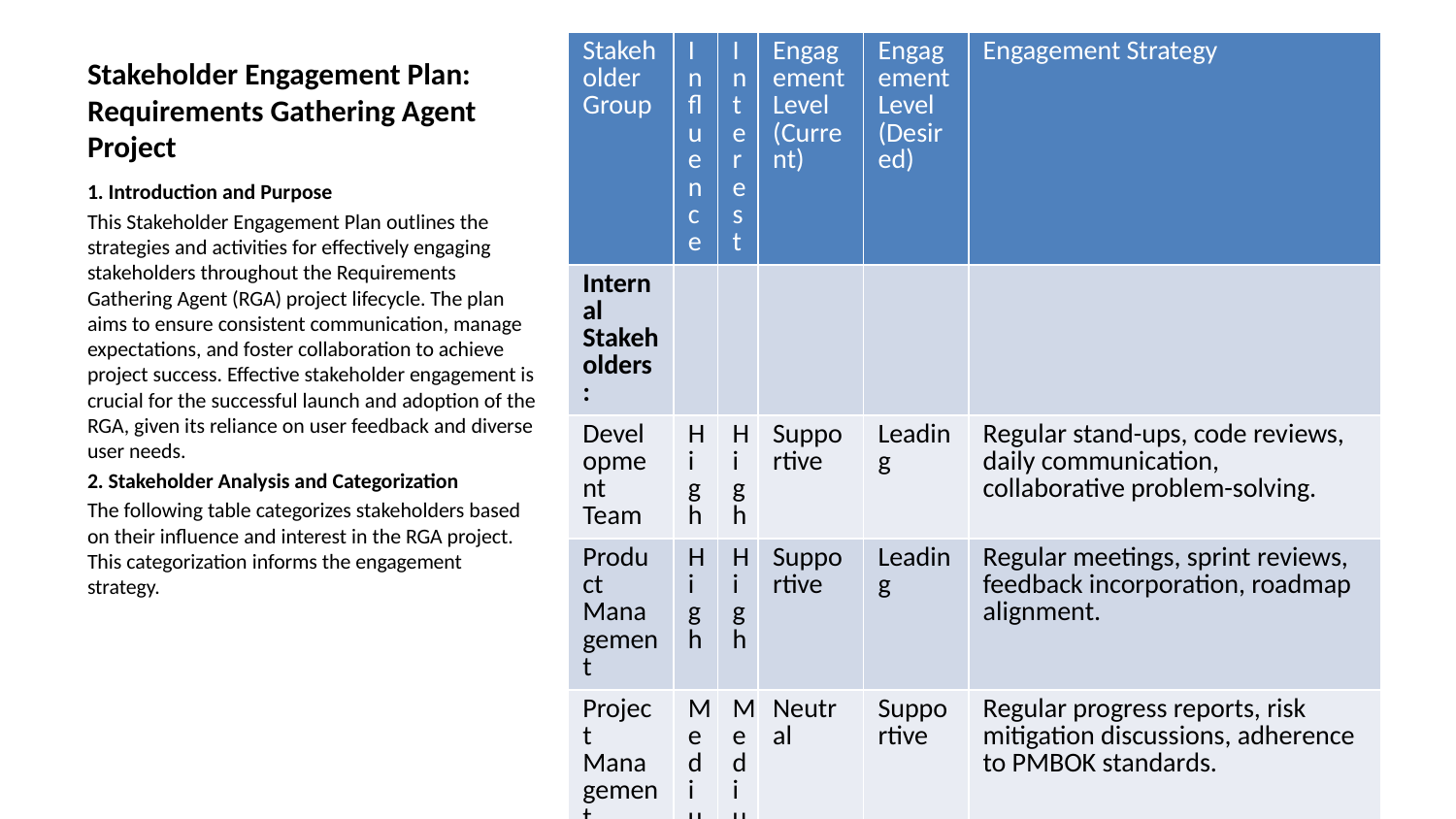

| Stakeholder Group | Influence | Interest | Engagement Level (Current) | Engagement Level (Desired) | Engagement Strategy |
| --- | --- | --- | --- | --- | --- |
| Internal Stakeholders: |  |  |  |  |  |
| Development Team | High | High | Supportive | Leading | Regular stand-ups, code reviews, daily communication, collaborative problem-solving. |
| Product Management | High | High | Supportive | Leading | Regular meetings, sprint reviews, feedback incorporation, roadmap alignment. |
| Project Management Office (PMO) | Medium | Medium | Neutral | Supportive | Regular progress reports, risk mitigation discussions, adherence to PMBOK standards. |
| Marketing & Sales | Medium | High | Neutral | Supportive | Early access, marketing materials review, feedback on value proposition. |
| External Stakeholders: |  |  |  |  |  |
| End-Users (Project Managers, Business Analysts) | Medium | High | Unaware/Neutral | Supportive | Online documentation, tutorials, webinars, user forums, social media engagement, early access programs, surveys. |
| AI Provider (Azure, Google, GitHub, Ollama) | High | High | Supportive | Leading | Service Level Agreements (SLAs), technical integration support, API documentation, communication channels. |
| Open Source Community | Low | Medium | Unaware | Supportive | GitHub issues, pull requests, community forums, blog posts, participation in relevant events. |
# Stakeholder Engagement Plan: Requirements Gathering Agent Project
1. Introduction and Purpose
This Stakeholder Engagement Plan outlines the strategies and activities for effectively engaging stakeholders throughout the Requirements Gathering Agent (RGA) project lifecycle. The plan aims to ensure consistent communication, manage expectations, and foster collaboration to achieve project success. Effective stakeholder engagement is crucial for the successful launch and adoption of the RGA, given its reliance on user feedback and diverse user needs.
2. Stakeholder Analysis and Categorization
The following table categorizes stakeholders based on their influence and interest in the RGA project. This categorization informs the engagement strategy.